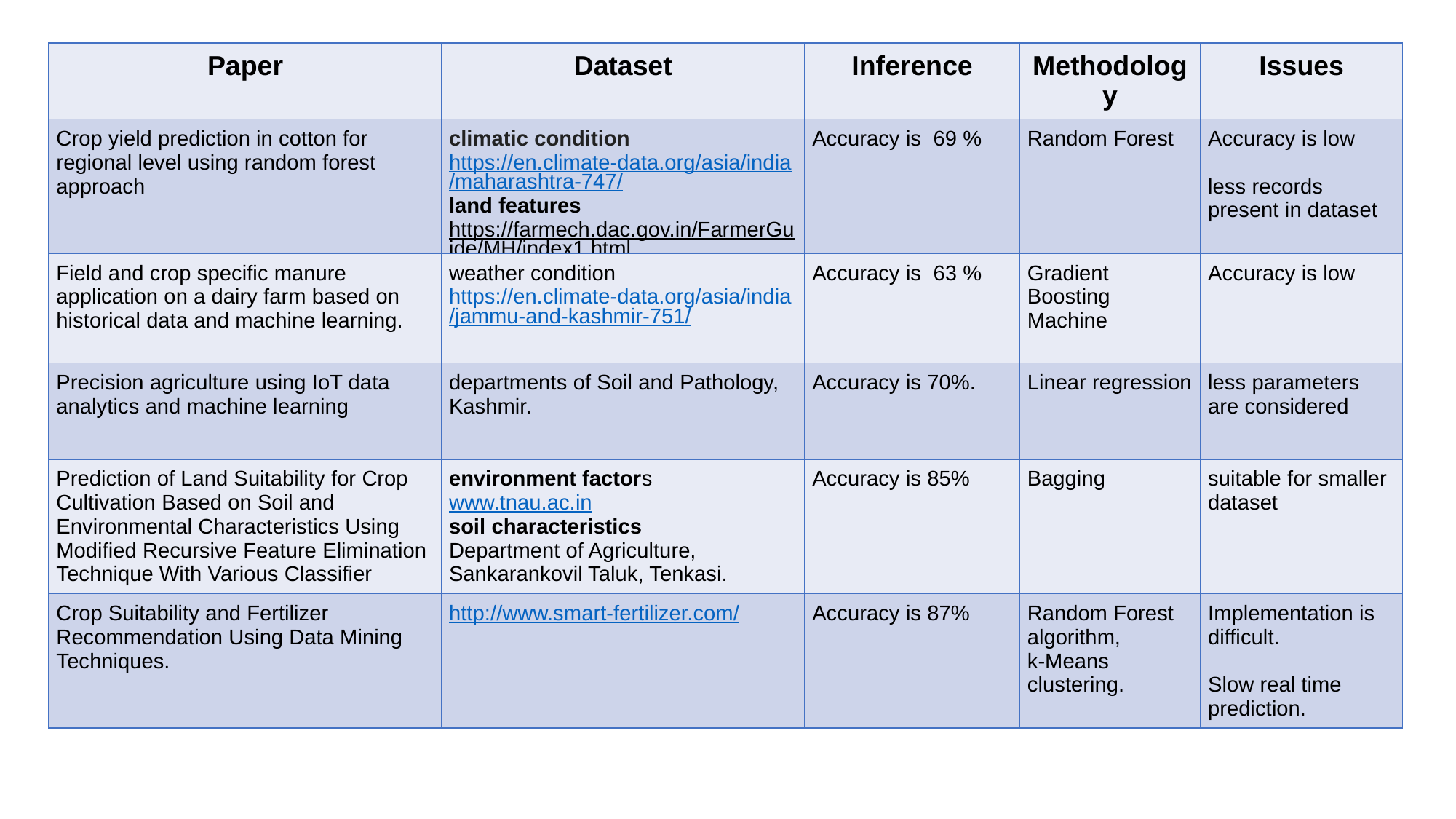

| Paper | Dataset | Inference | Methodology | Issues |
| --- | --- | --- | --- | --- |
| Crop yield prediction in cotton for regional level using random forest approach | climatic condition https://en.climate-data.org/asia/india/maharashtra-747/ land features https://farmech.dac.gov.in/FarmerGuide/MH/index1.html | Accuracy is 69 % | Random Forest | Accuracy is low less records present in dataset |
| Field and crop specific manure application on a dairy farm based on historical data and machine learning. | weather condition https://en.climate-data.org/asia/india/jammu-and-kashmir-751/ | Accuracy is 63 % | Gradient Boosting Machine | Accuracy is low |
| Precision agriculture using IoT data analytics and machine learning | departments of Soil and Pathology, Kashmir. | Accuracy is 70%. | Linear regression | less parameters are considered |
| Prediction of Land Suitability for Crop Cultivation Based on Soil and Environmental Characteristics Using Modified Recursive Feature Elimination Technique With Various Classifier | environment factors www.tnau.ac.in soil characteristics Department of Agriculture, Sankarankovil Taluk, Tenkasi. | Accuracy is 85% | Bagging | suitable for smaller dataset |
| Crop Suitability and Fertilizer Recommendation Using Data Mining Techniques. | http://www.smart-fertilizer.com/ | Accuracy is 87% | Random Forest algorithm, k-Means clustering. | Implementation is difficult. Slow real time prediction. |